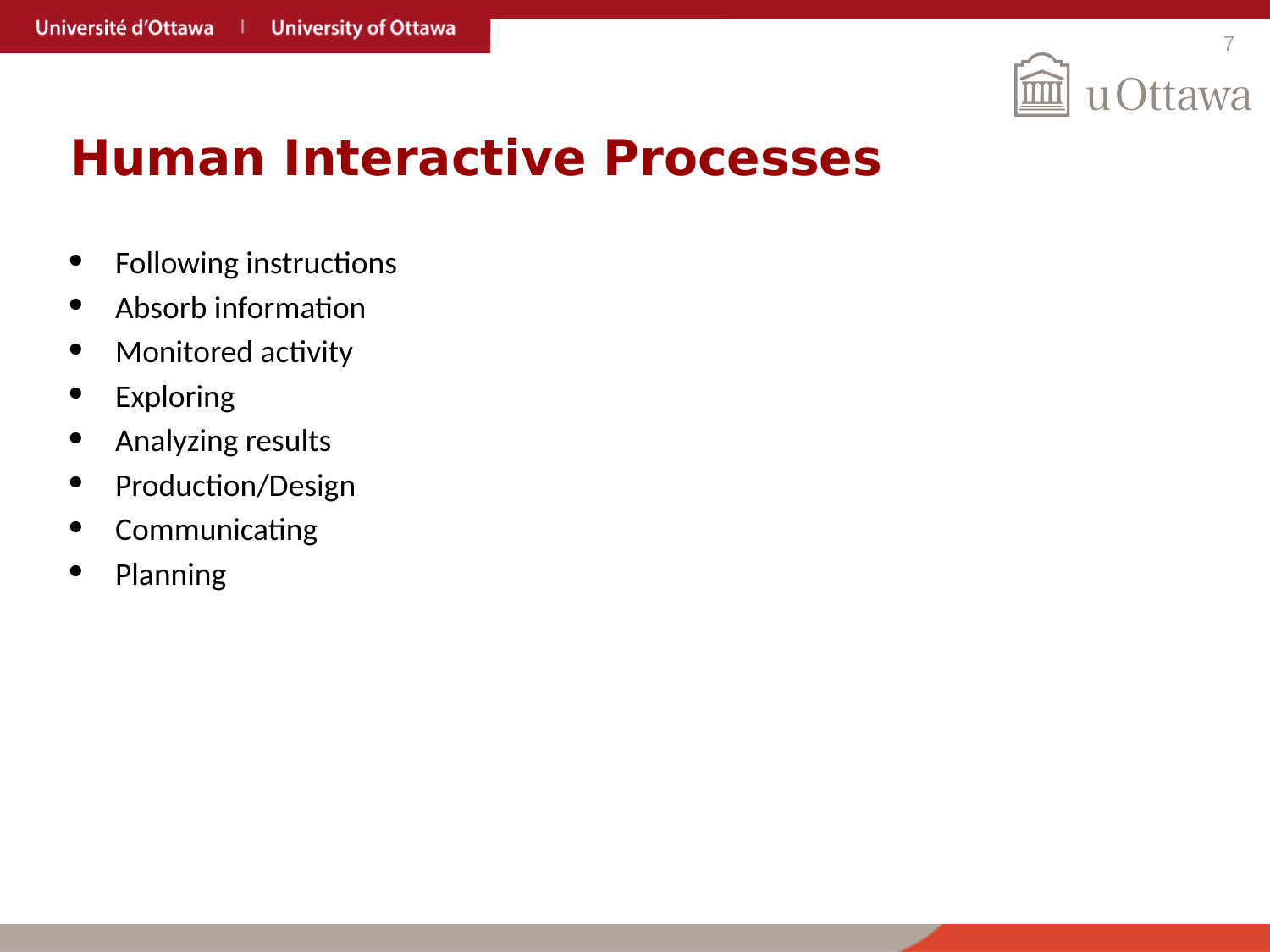

# Human Interactive Processes
Following instructions
Absorb information
Monitored activity
Exploring
Analyzing results
Production/Design
Communicating
Planning